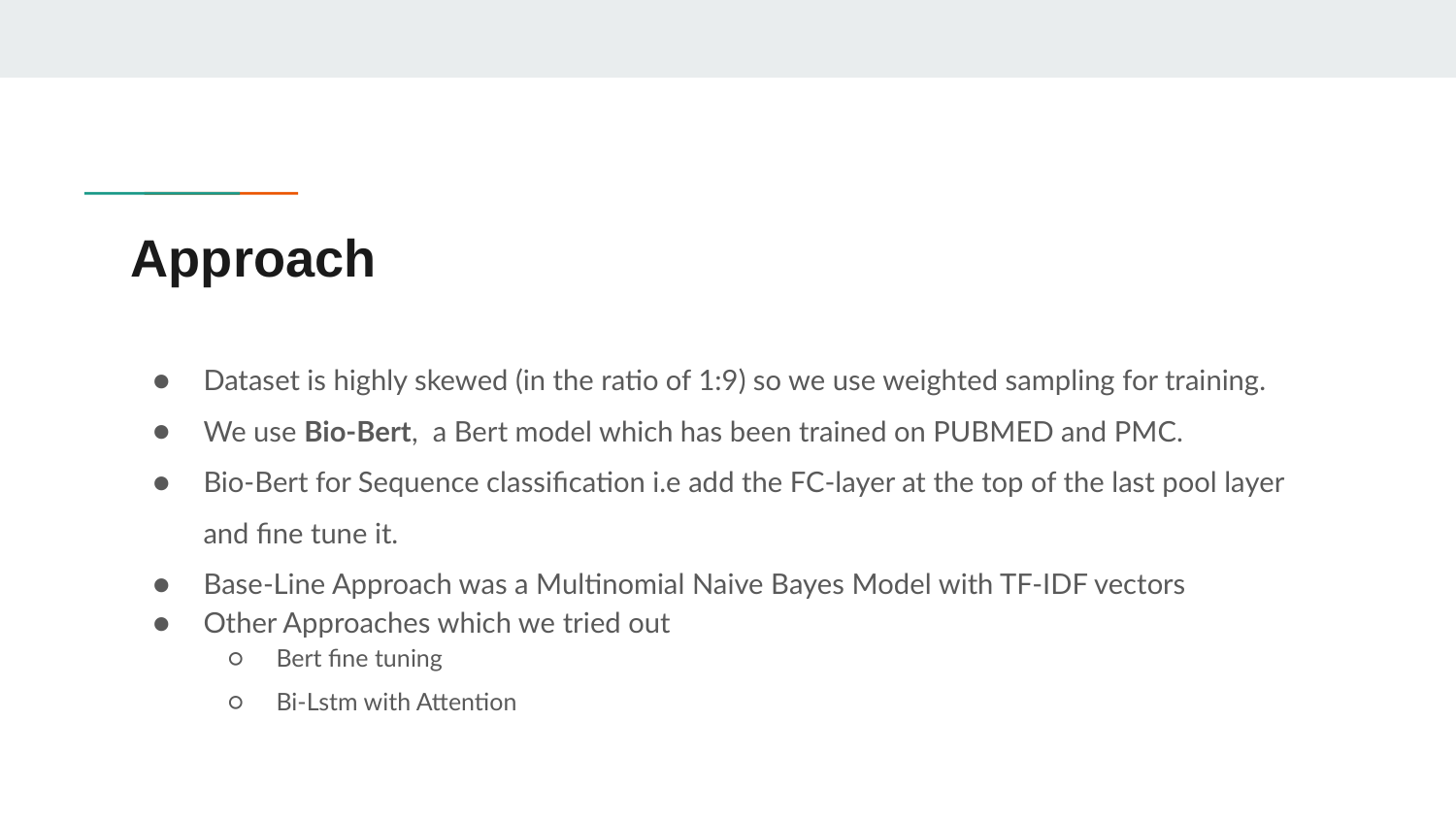

# Approach
Dataset is highly skewed (in the ratio of 1:9) so we use weighted sampling for training.
We use Bio-Bert,  a Bert model which has been trained on PUBMED and PMC.
Bio-Bert for Sequence classification i.e add the FC-layer at the top of the last pool layer and fine tune it.
Base-Line Approach was a Multinomial Naive Bayes Model with TF-IDF vectors
Other Approaches which we tried out
Bert fine tuning
Bi-Lstm with Attention